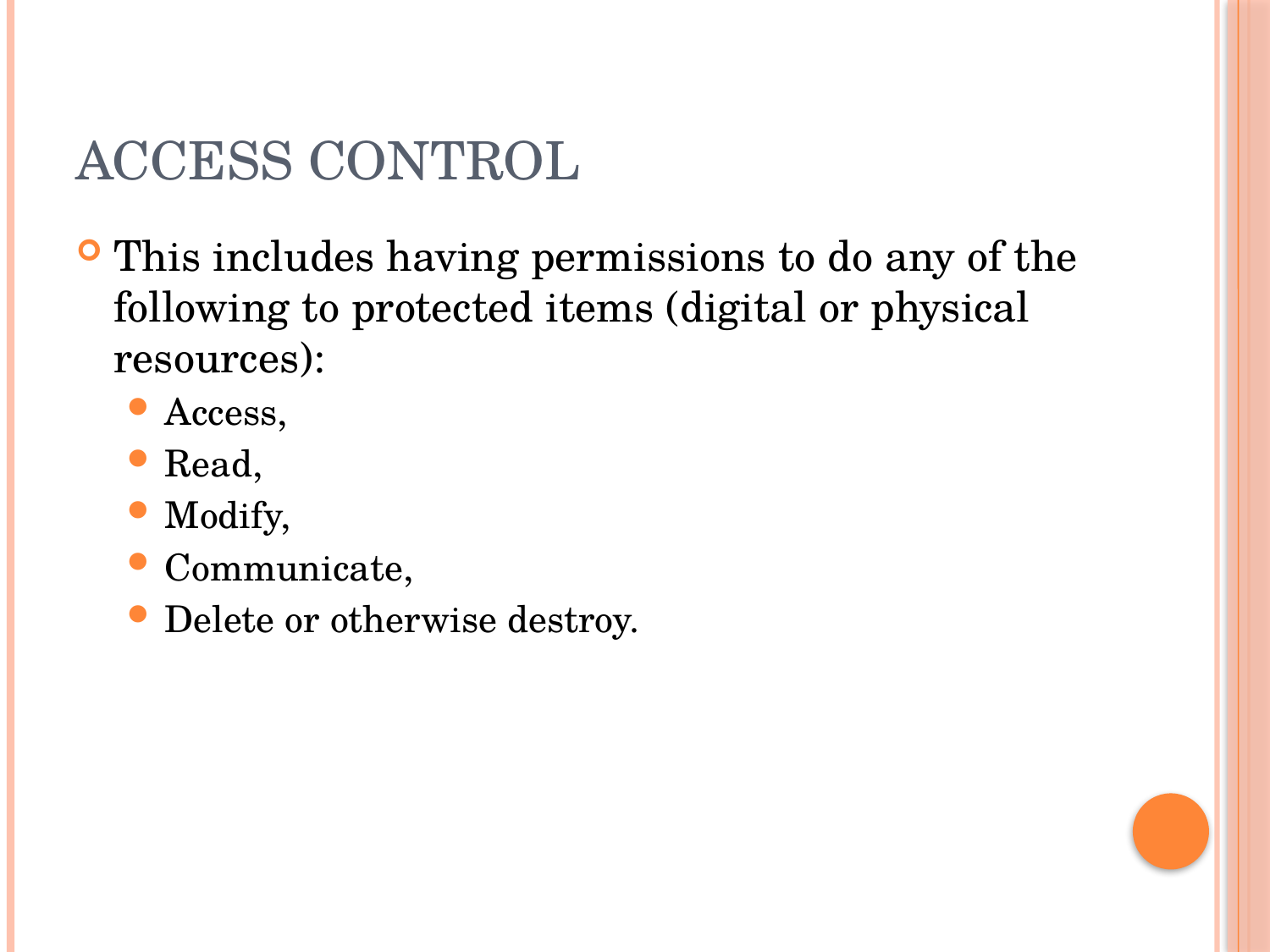

# Access Control
This includes having permissions to do any of the following to protected items (digital or physical resources):
Access,
Read,
Modify,
Communicate,
Delete or otherwise destroy.